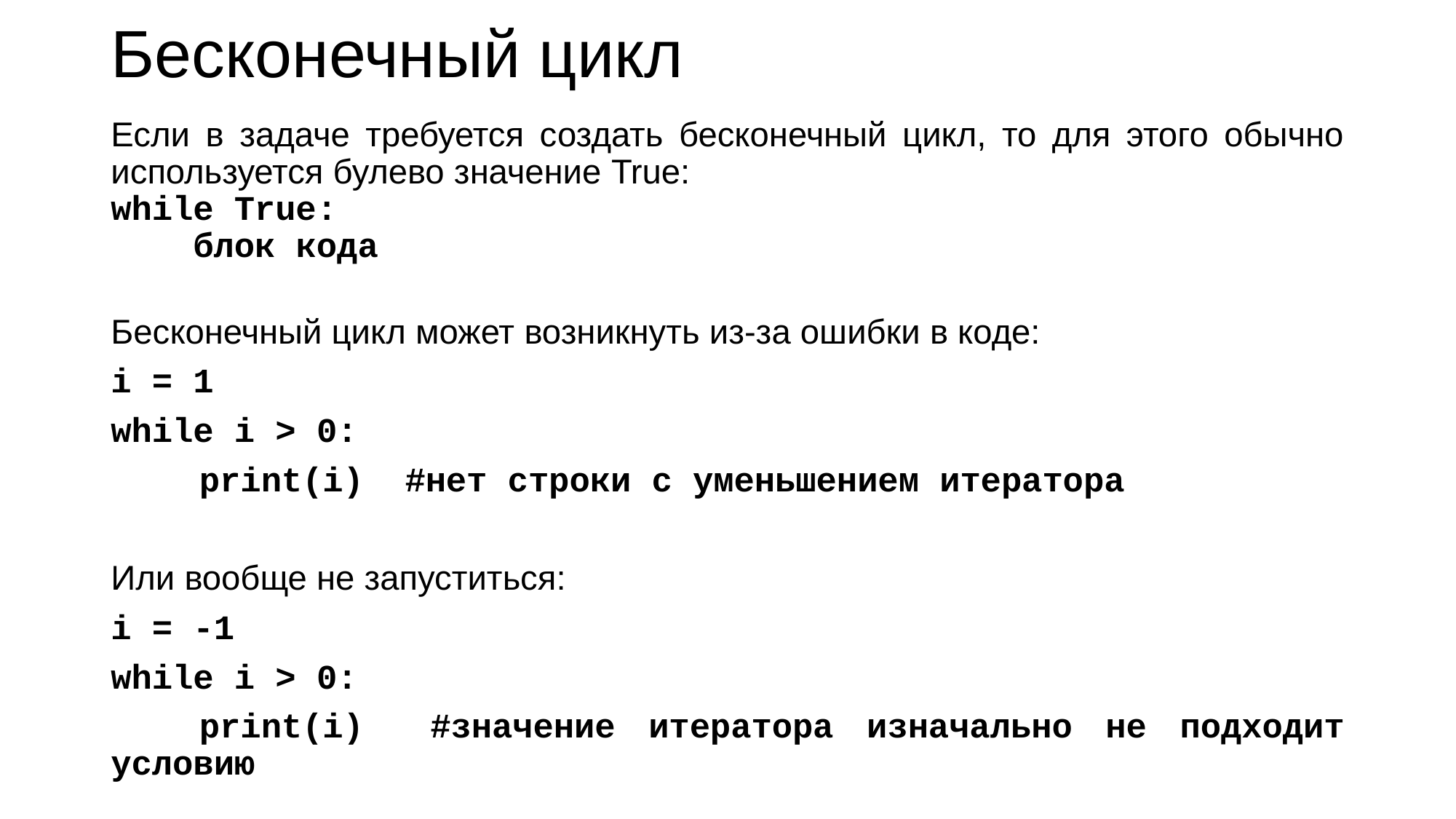

# Бесконечный цикл
Если в задаче требуется создать бесконечный цикл, то для этого обычно используется булево значение True:
while True:
    блок кода

Бесконечный цикл может возникнуть из-за ошибки в коде:
i = 1
while i > 0:
	print(i)  #нет строки с уменьшением итератора

Или вообще не запуститься:
i = -1
while i > 0:
	print(i)  #значение итератора изначально не подходит условию